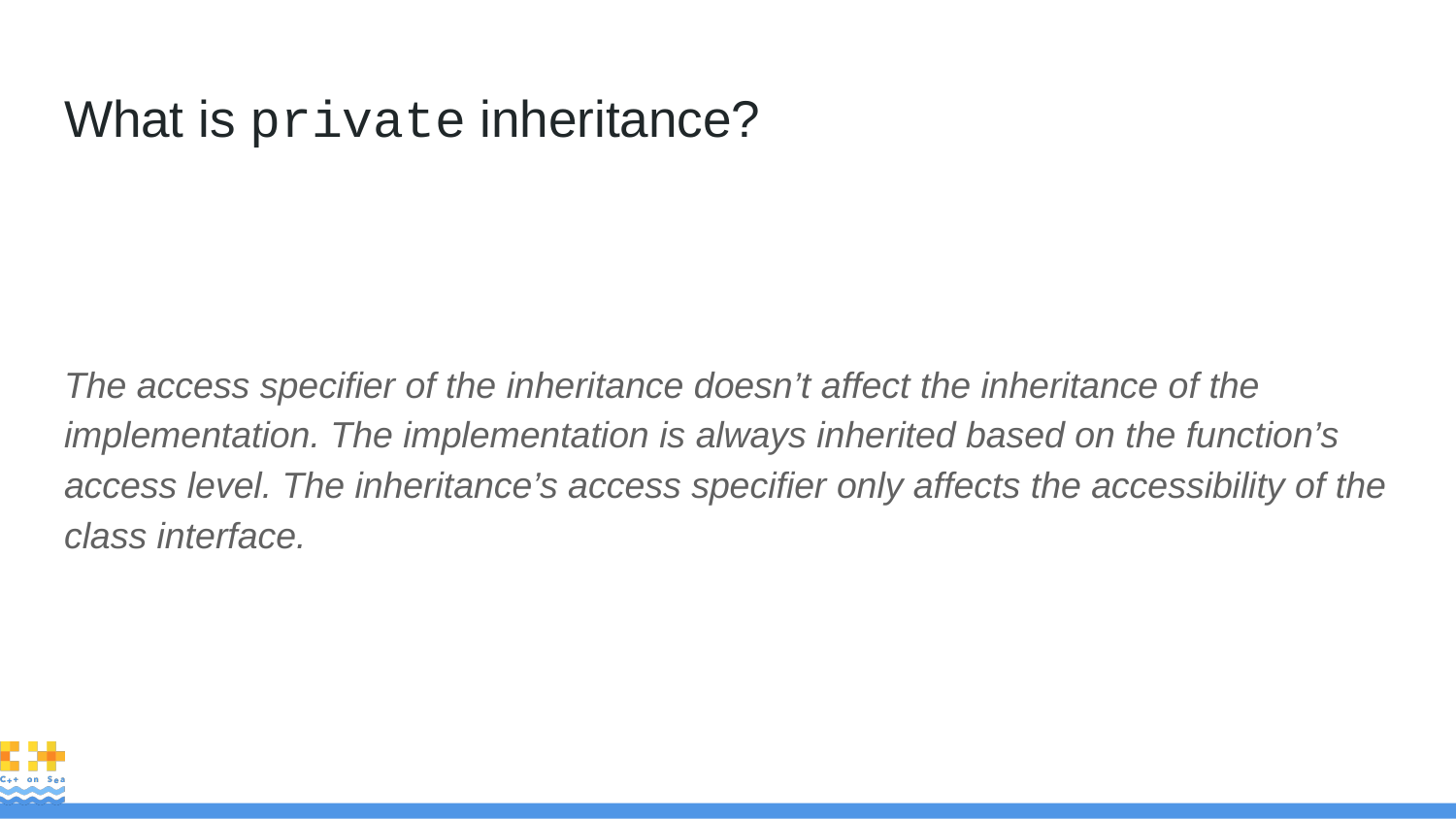

# What is private inheritance?
The access specifier of the inheritance doesn’t affect the inheritance of the implementation. The implementation is always inherited based on the function’s access level. The inheritance’s access specifier only affects the accessibility of the class interface.